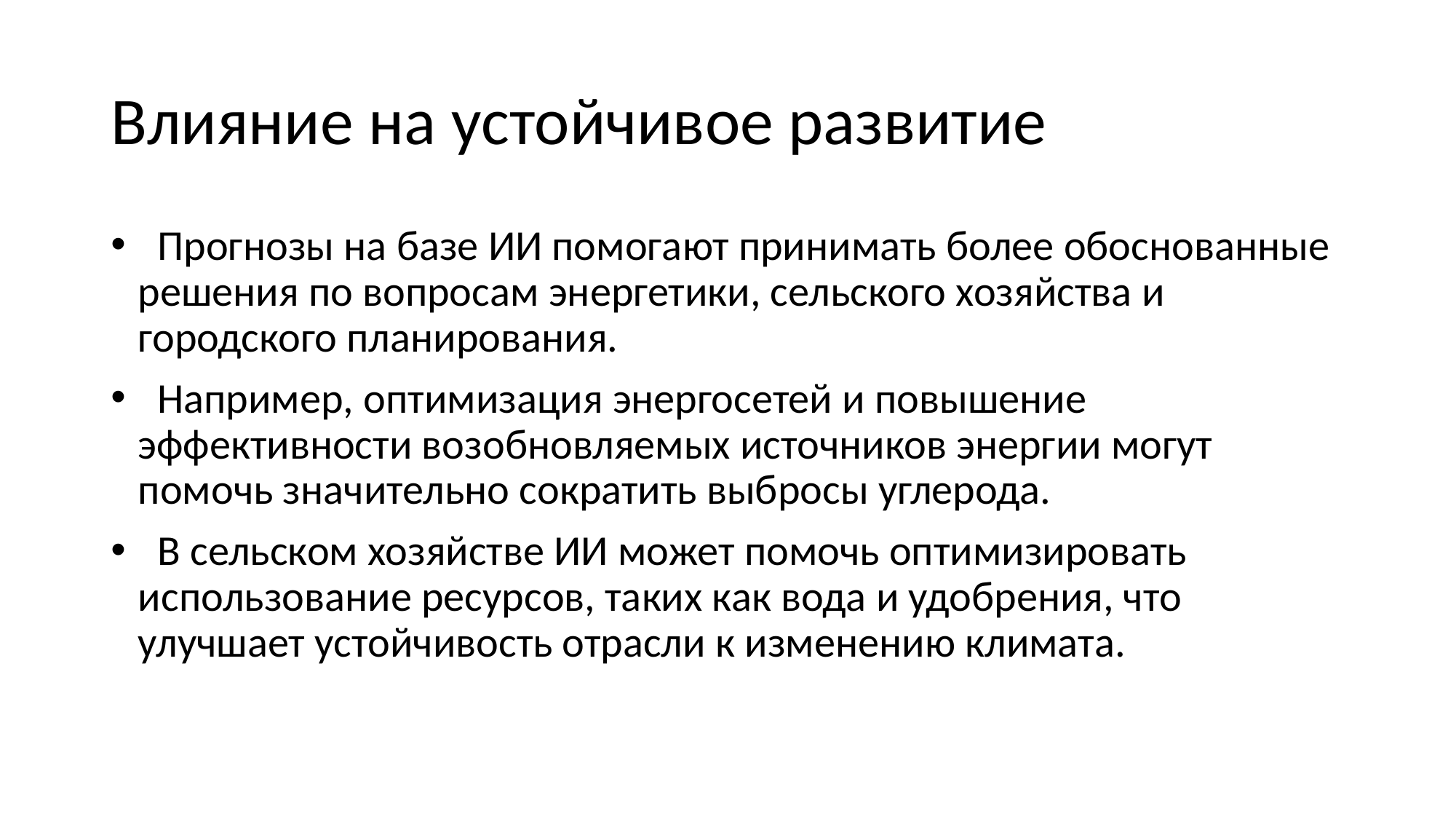

# Влияние на устойчивое развитие
  Прогнозы на базе ИИ помогают принимать более обоснованные решения по вопросам энергетики, сельского хозяйства и городского планирования.
  Например, оптимизация энергосетей и повышение эффективности возобновляемых источников энергии могут помочь значительно сократить выбросы углерода.
  В сельском хозяйстве ИИ может помочь оптимизировать использование ресурсов, таких как вода и удобрения, что улучшает устойчивость отрасли к изменению климата.